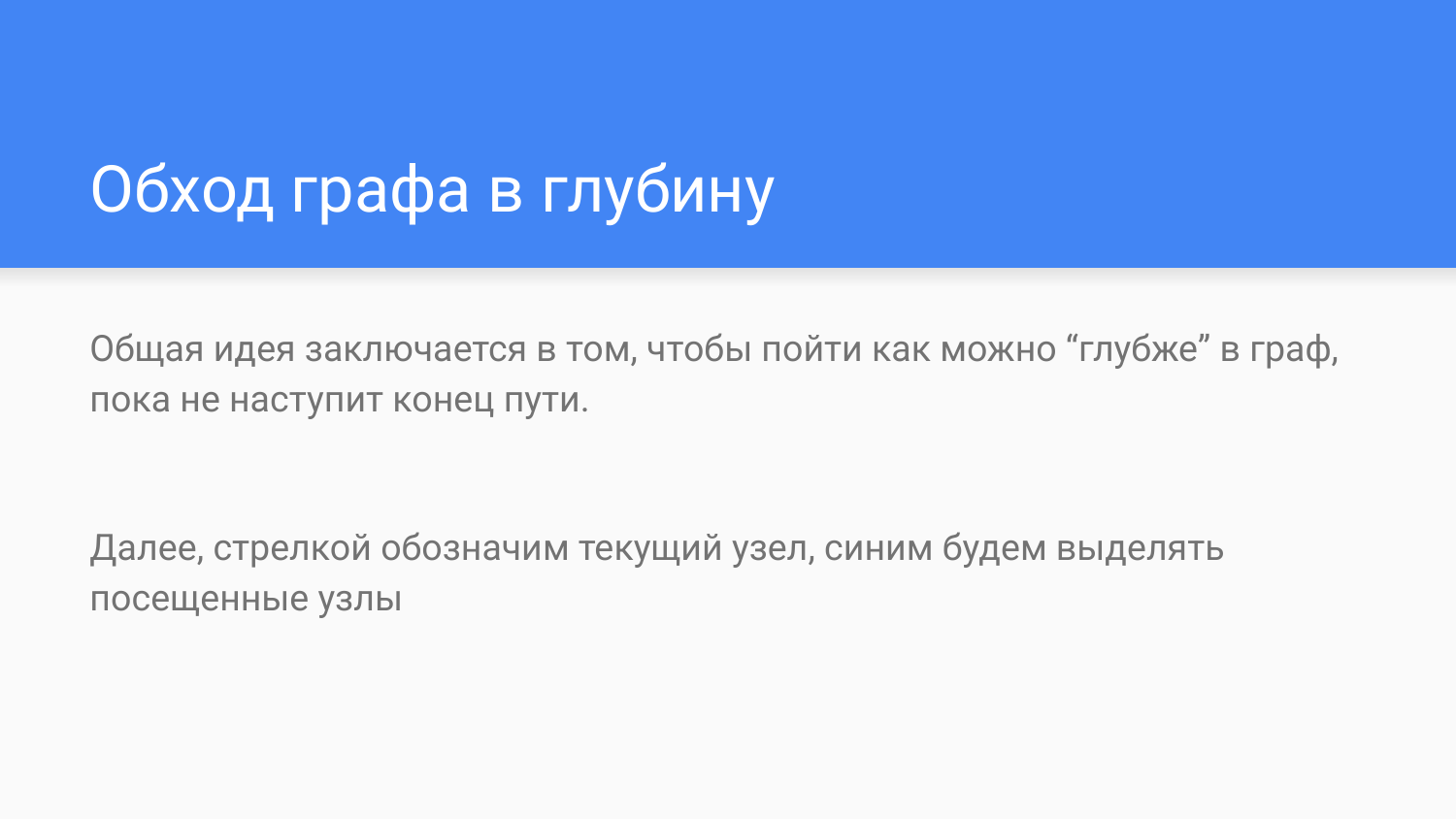

# Обход графа в глубину
Общая идея заключается в том, чтобы пойти как можно “глубже” в граф, пока не наступит конец пути.

Далее, стрелкой обозначим текущий узел, синим будем выделять посещенные узлы